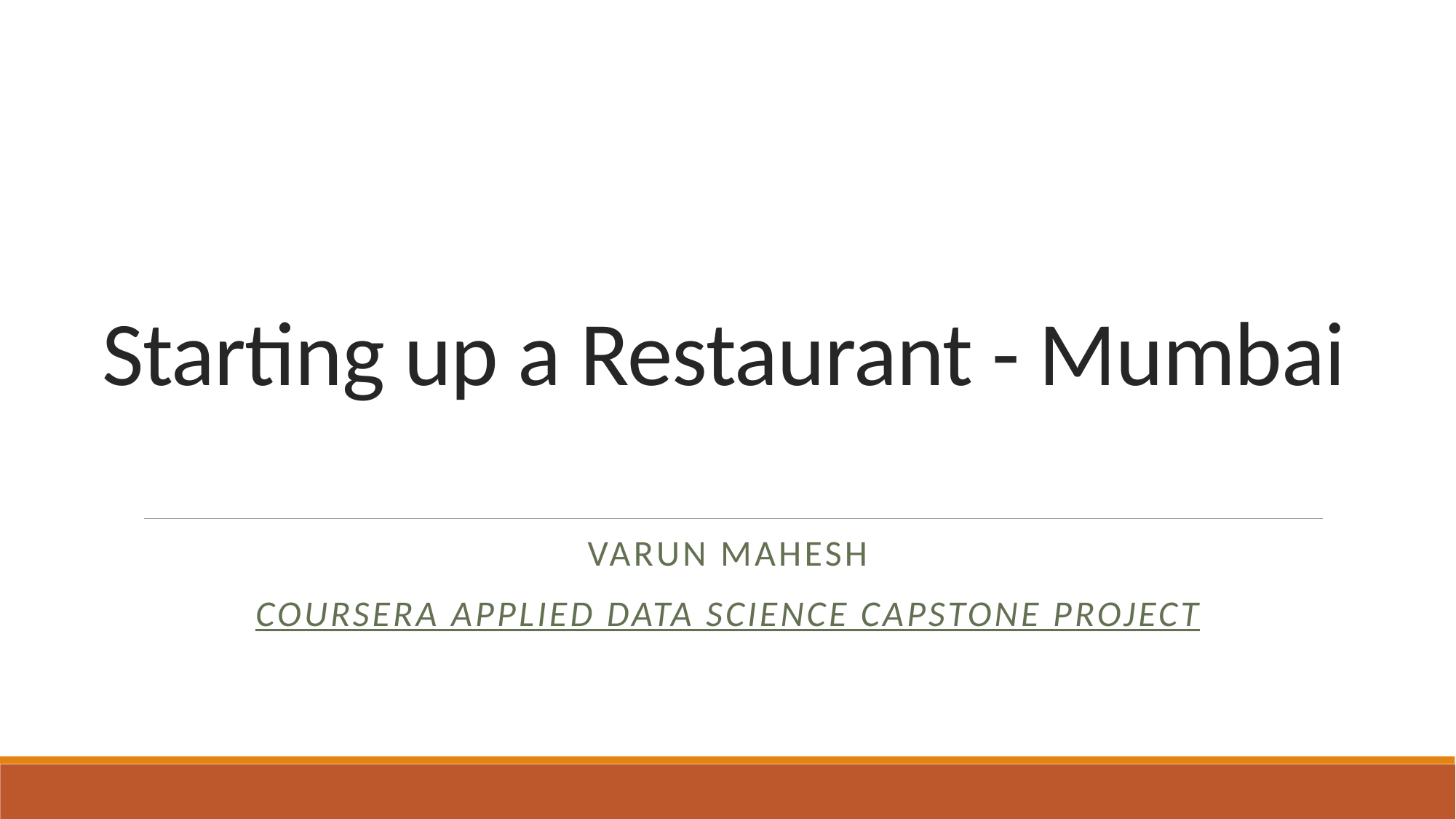

# Starting up a Restaurant - Mumbai
Varun Mahesh
Coursera Applied Data Science Capstone Project